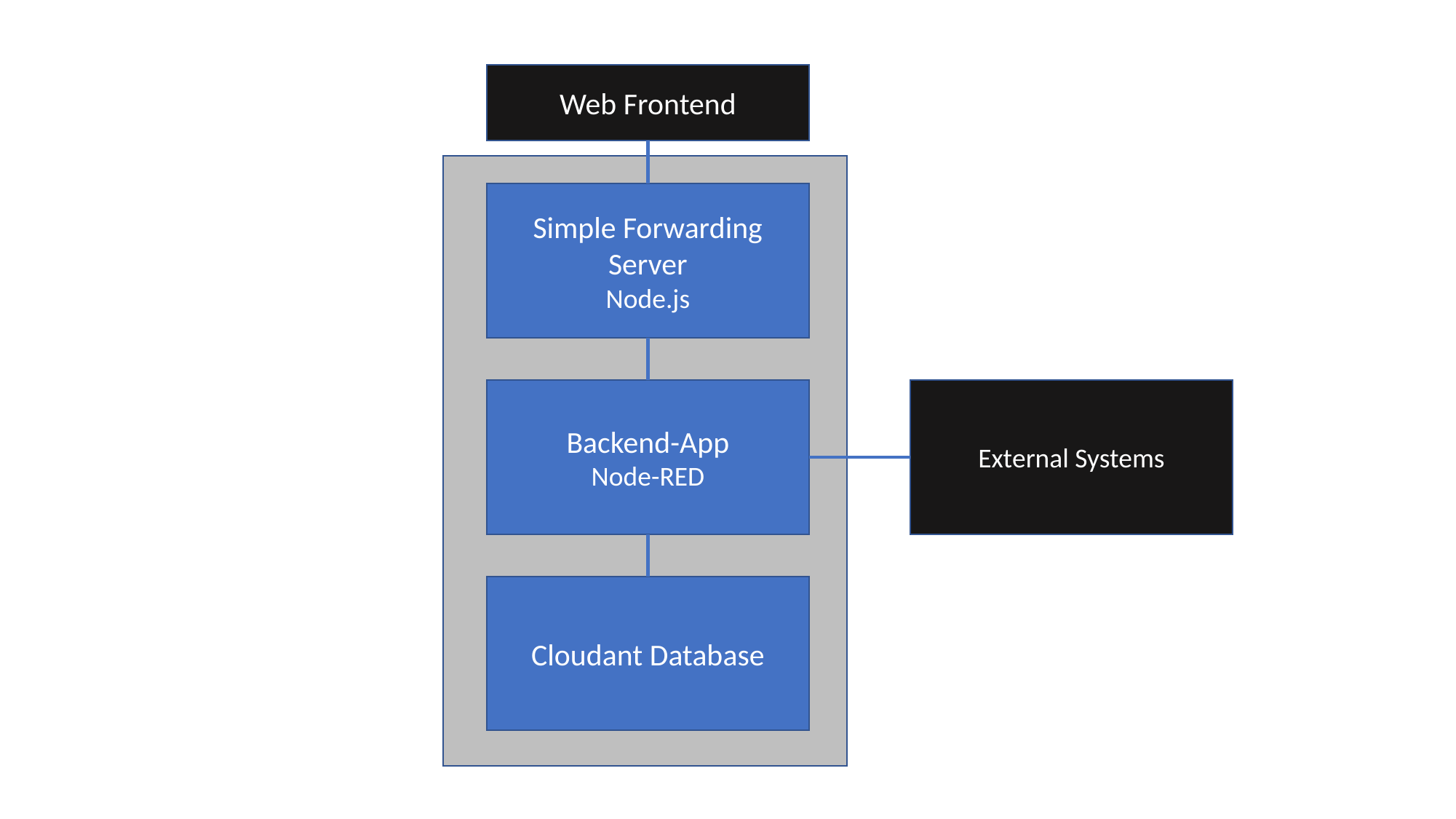

Web Frontend

Simple Forwarding Server
Node.js
Backend-App
Node-RED
External Systems
Cloudant Database